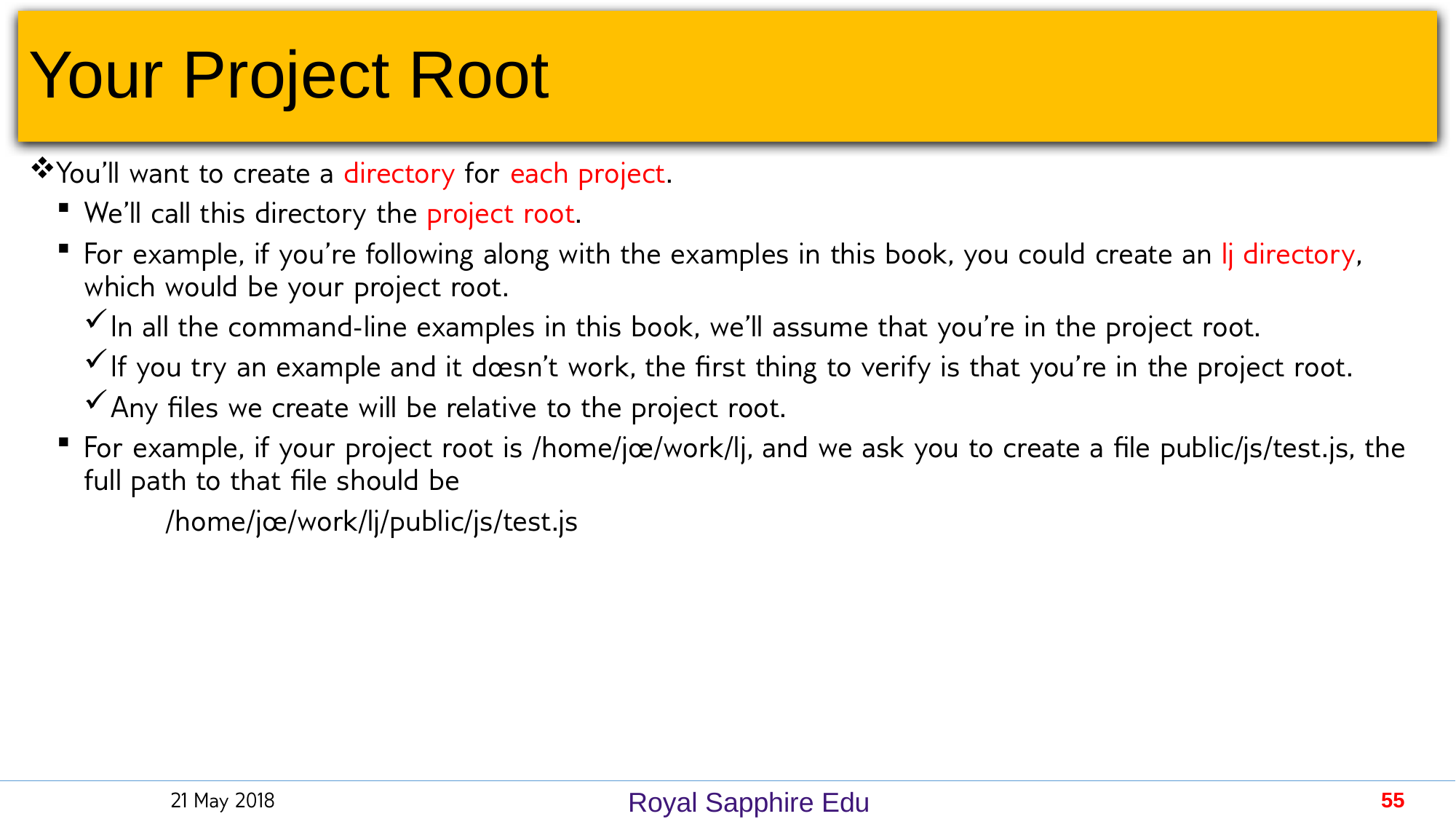

# Your Project Root
You’ll want to create a directory for each project.
We’ll call this directory the project root.
For example, if you’re following along with the examples in this book, you could create an lj directory, which would be your project root.
In all the command-line examples in this book, we’ll assume that you’re in the project root.
If you try an example and it doesn’t work, the first thing to verify is that you’re in the project root.
Any files we create will be relative to the project root.
For example, if your project root is /home/joe/work/lj, and we ask you to create a file public/js/test.js, the full path to that file should be
	/home/joe/work/lj/public/js/test.js
21 May 2018
55